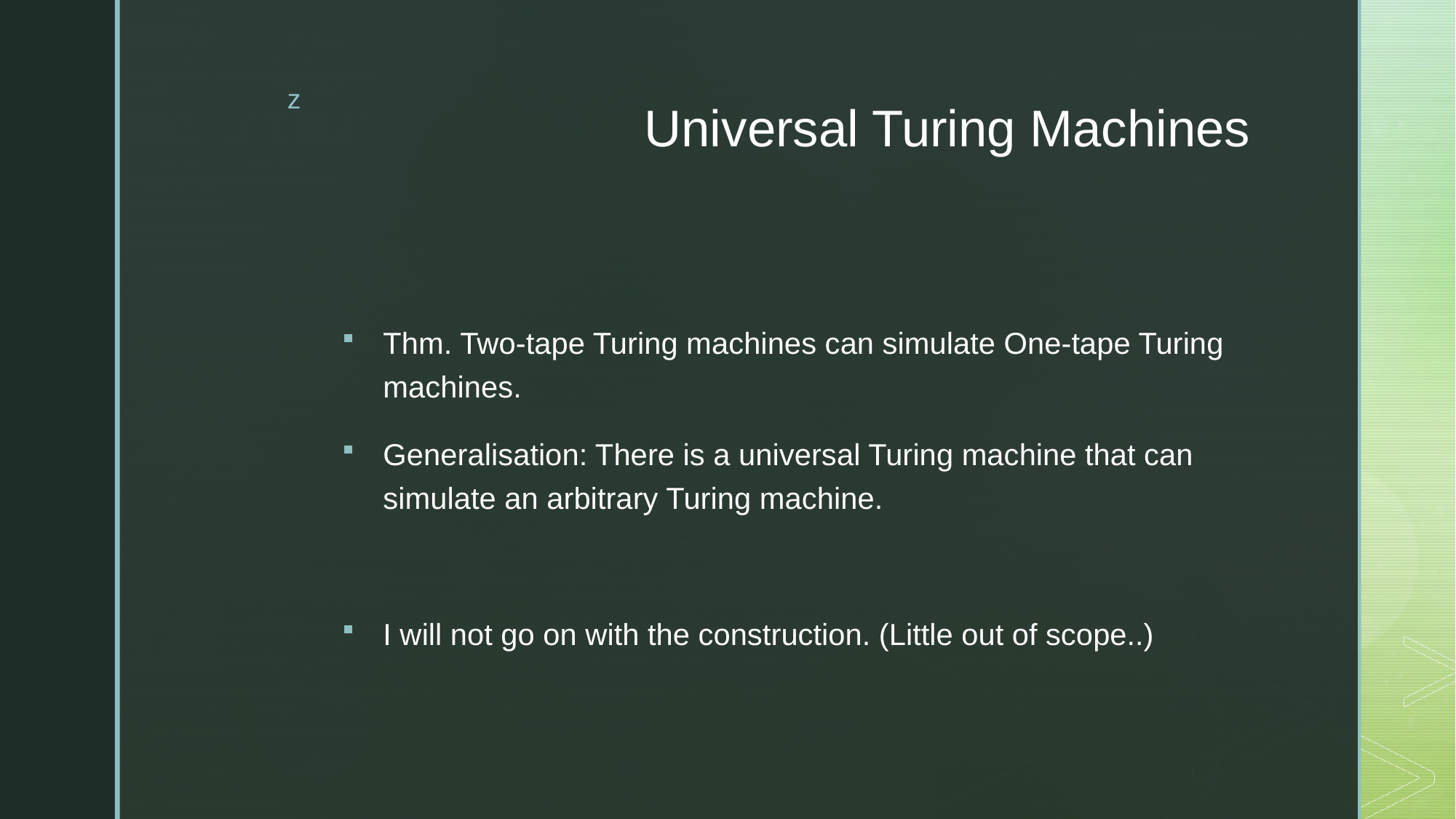

# Universal Turing Machines
Thm. Two-tape Turing machines can simulate One-tape Turing machines.
Generalisation: There is a universal Turing machine that can simulate an arbitrary Turing machine.

I will not go on with the construction. (Little out of scope..)